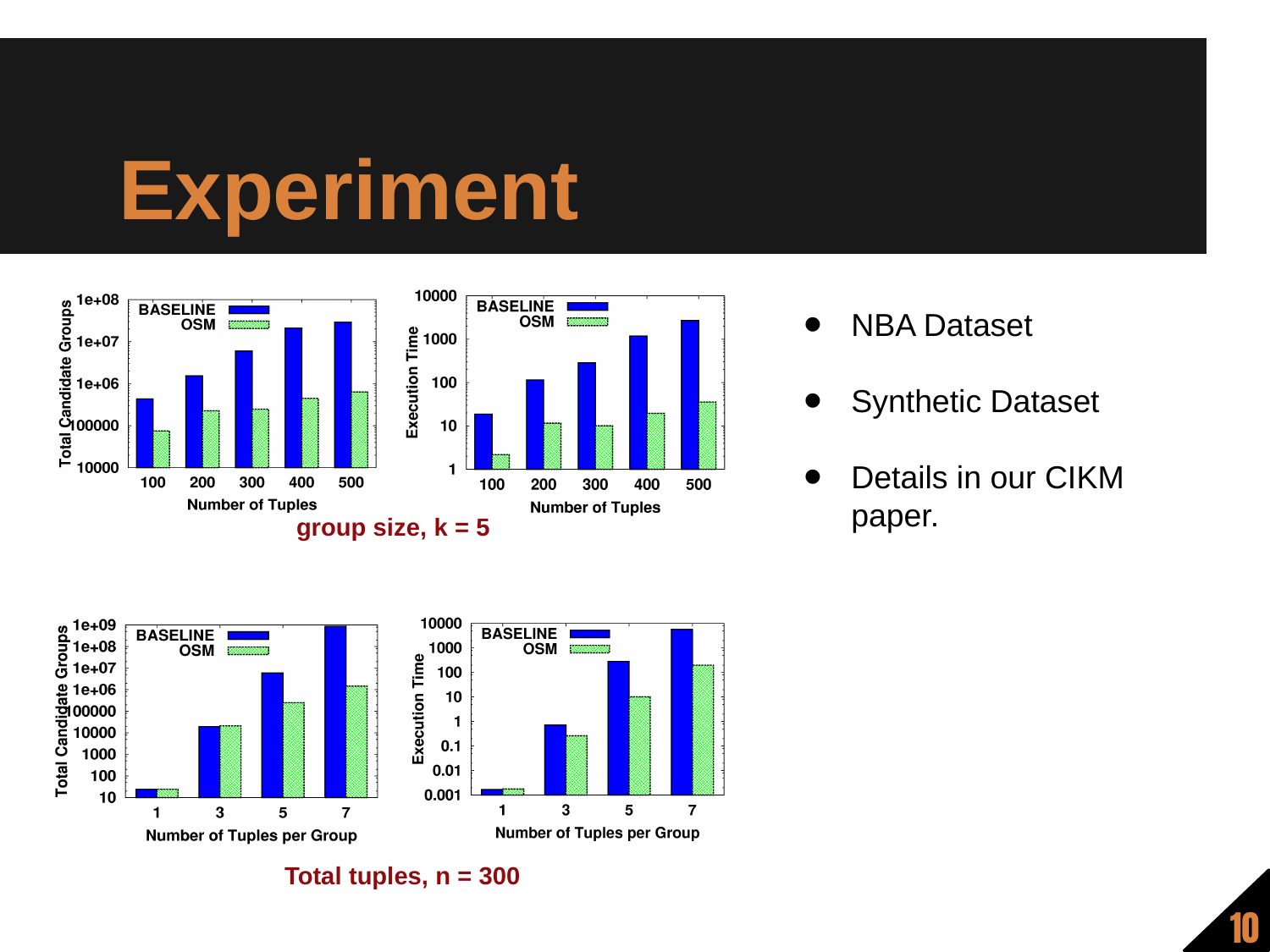

# Experiment

NBA Dataset

Synthetic Dataset

Details in our CIKM paper.

group size, k = 5

Total tuples, n = 300

10